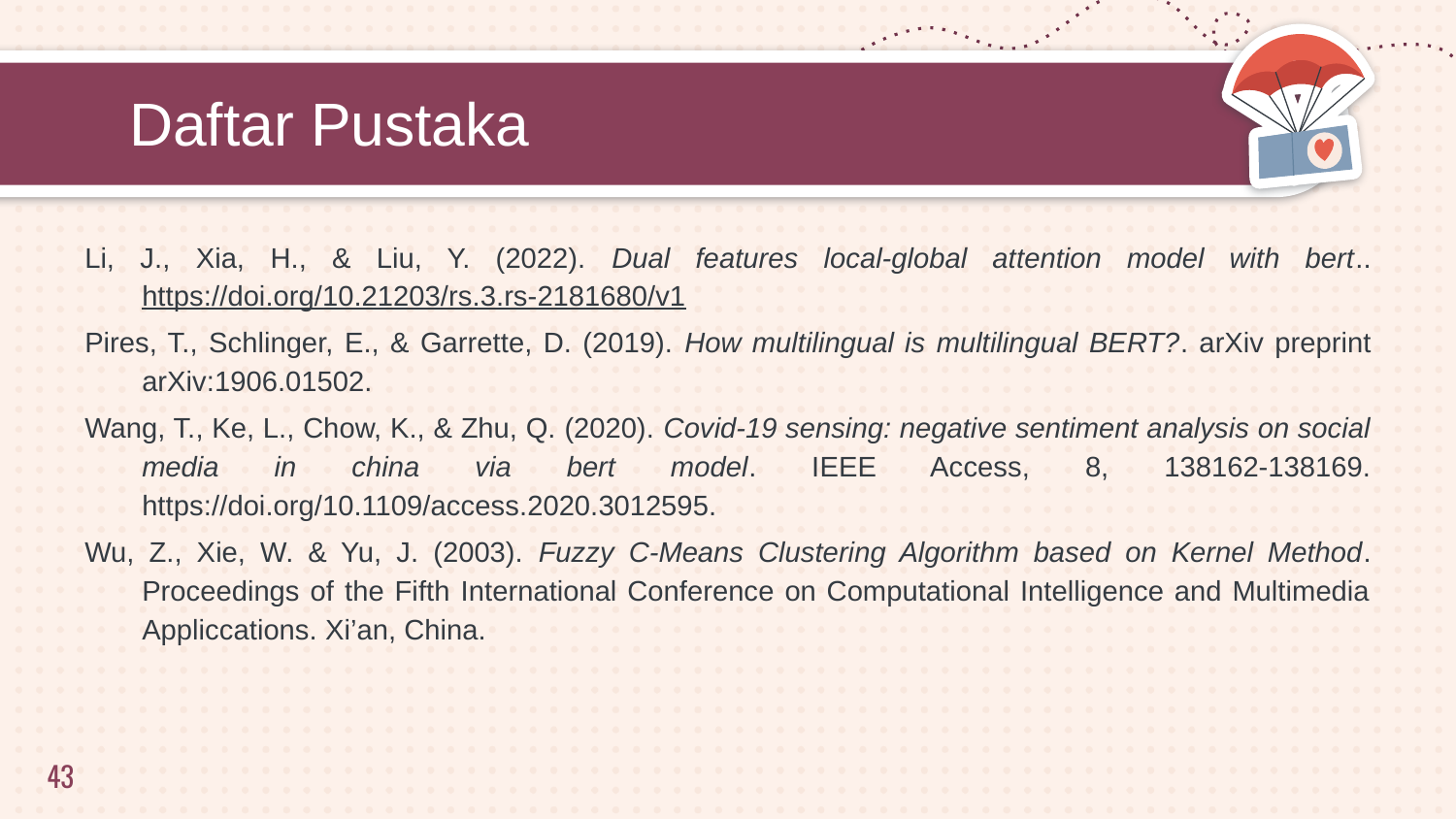

# Daftar Pustaka
Li, J., Xia, H., & Liu, Y. (2022). Dual features local-global attention model with bert.. https://doi.org/10.21203/rs.3.rs-2181680/v1
Pires, T., Schlinger, E., & Garrette, D. (2019). How multilingual is multilingual BERT?. arXiv preprint arXiv:1906.01502.
Wang, T., Ke, L., Chow, K., & Zhu, Q. (2020). Covid-19 sensing: negative sentiment analysis on social media in china via bert model. IEEE Access, 8, 138162-138169. https://doi.org/10.1109/access.2020.3012595.
Wu, Z., Xie, W. & Yu, J. (2003). Fuzzy C-Means Clustering Algorithm based on Kernel Method. Proceedings of the Fifth International Conference on Computational Intelligence and Multimedia Appliccations. Xi’an, China.

43